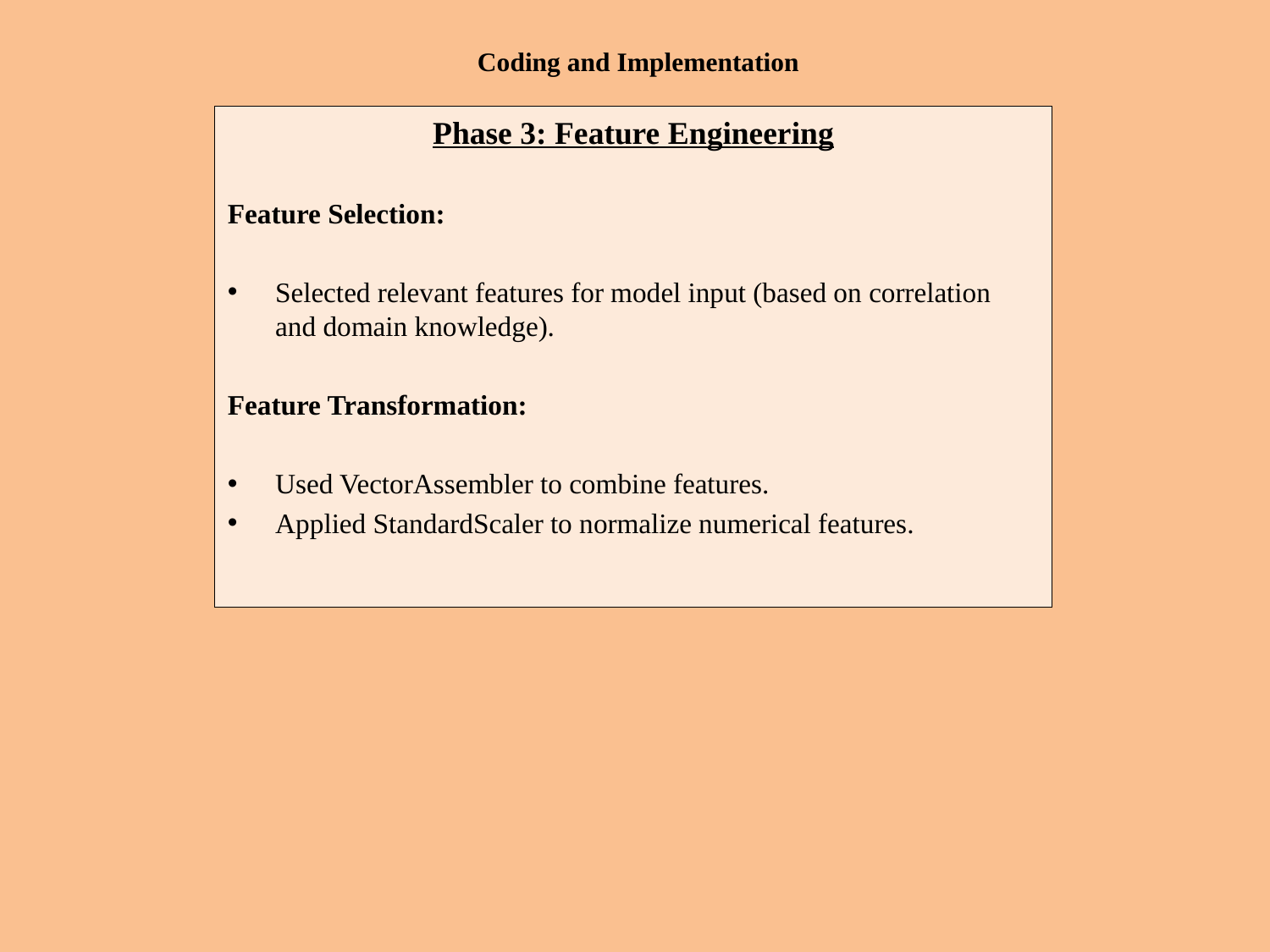

# Coding and Implementation
Phase 3: Feature Engineering

Feature Selection:

Selected relevant features for model input (based on correlation and domain knowledge).

Feature Transformation:

Used VectorAssembler to combine features.
Applied StandardScaler to normalize numerical features.